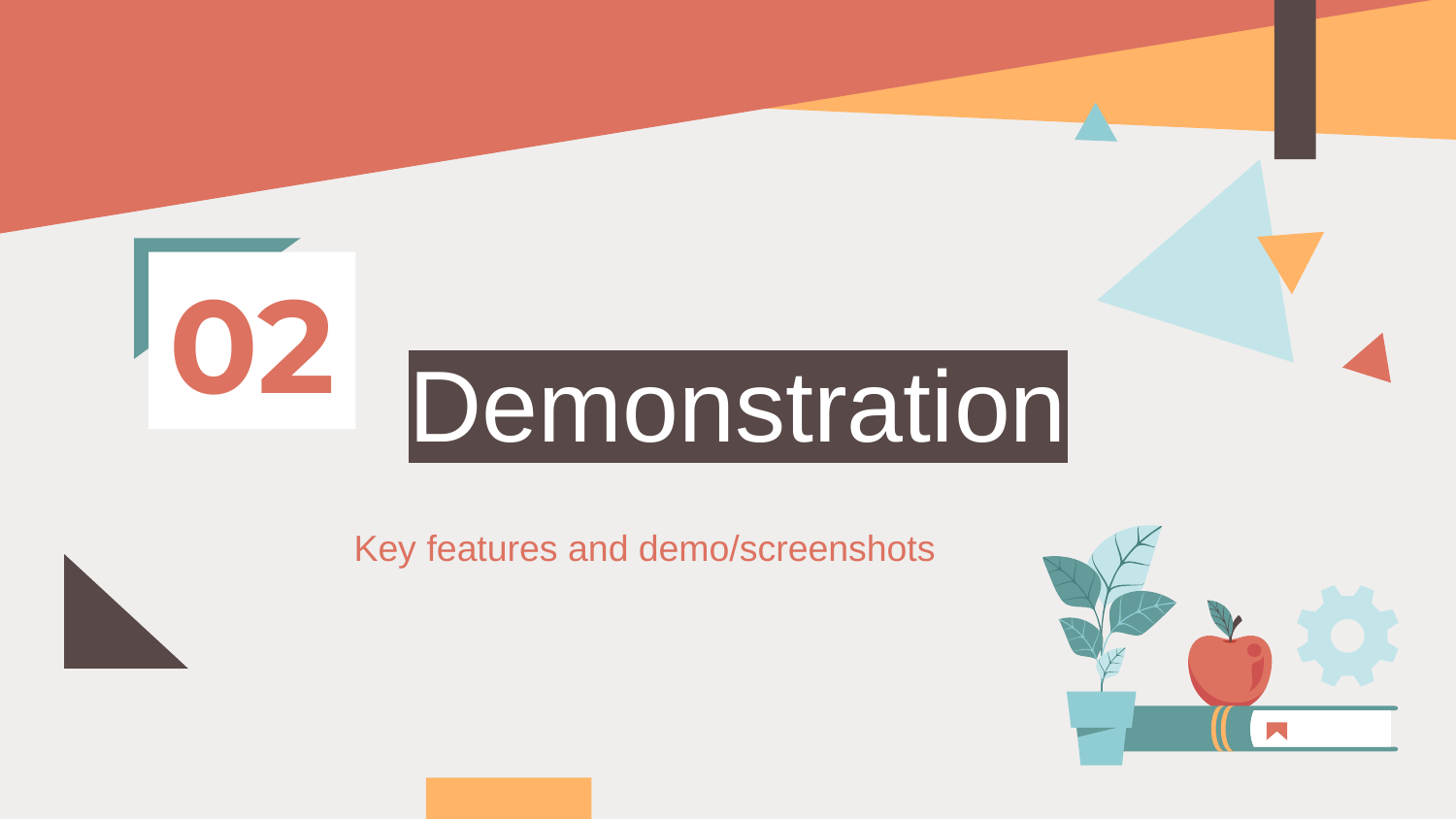

02
# Demonstration
Key features and demo/screenshots